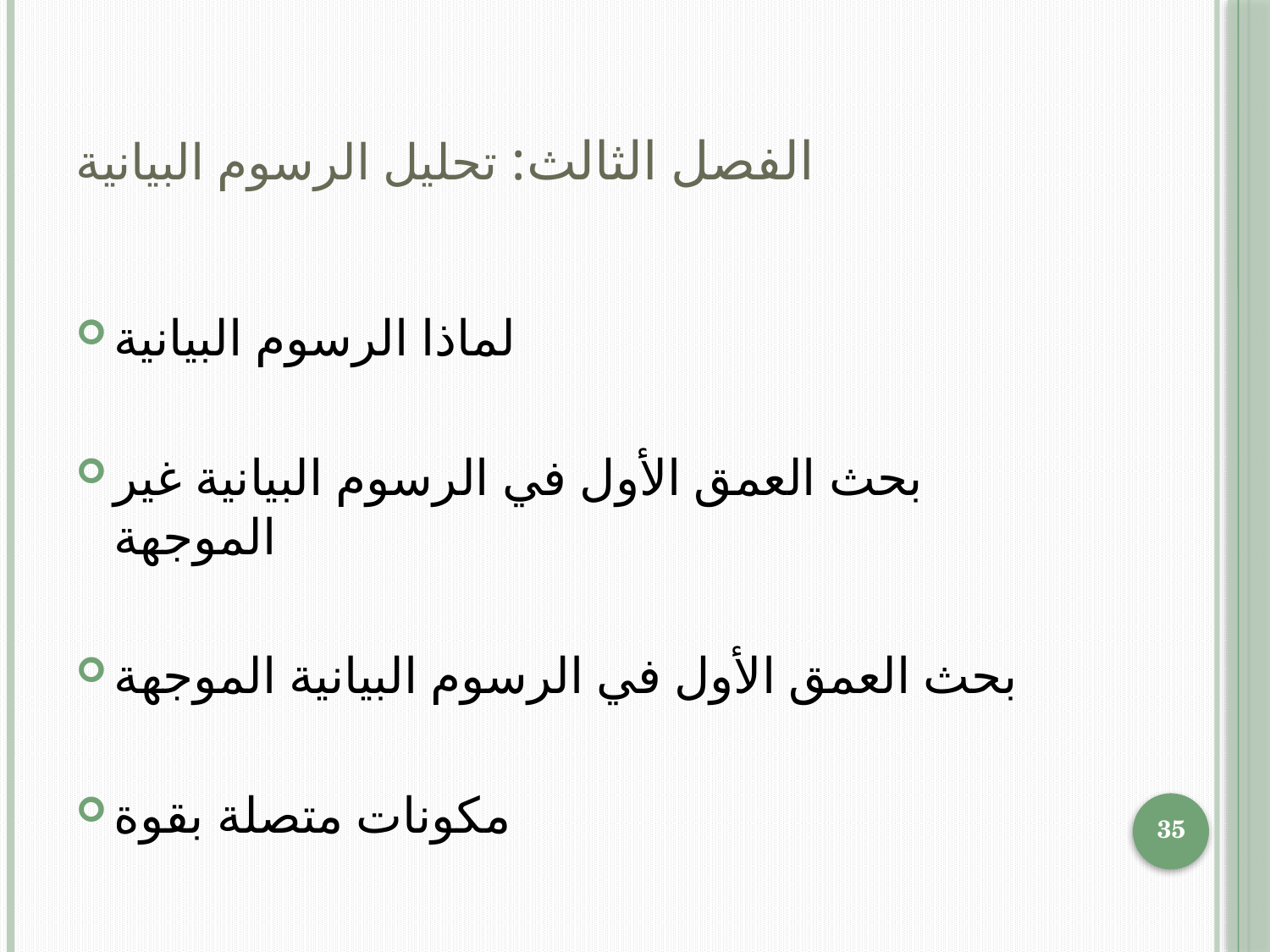

# الفصل الثالث: تحليل الرسوم البيانية

لماذا الرسوم البيانية

بحث العمق الأول في الرسوم البيانية غير الموجهة

بحث العمق الأول في الرسوم البيانية الموجهة

مكونات متصلة بقوة

35